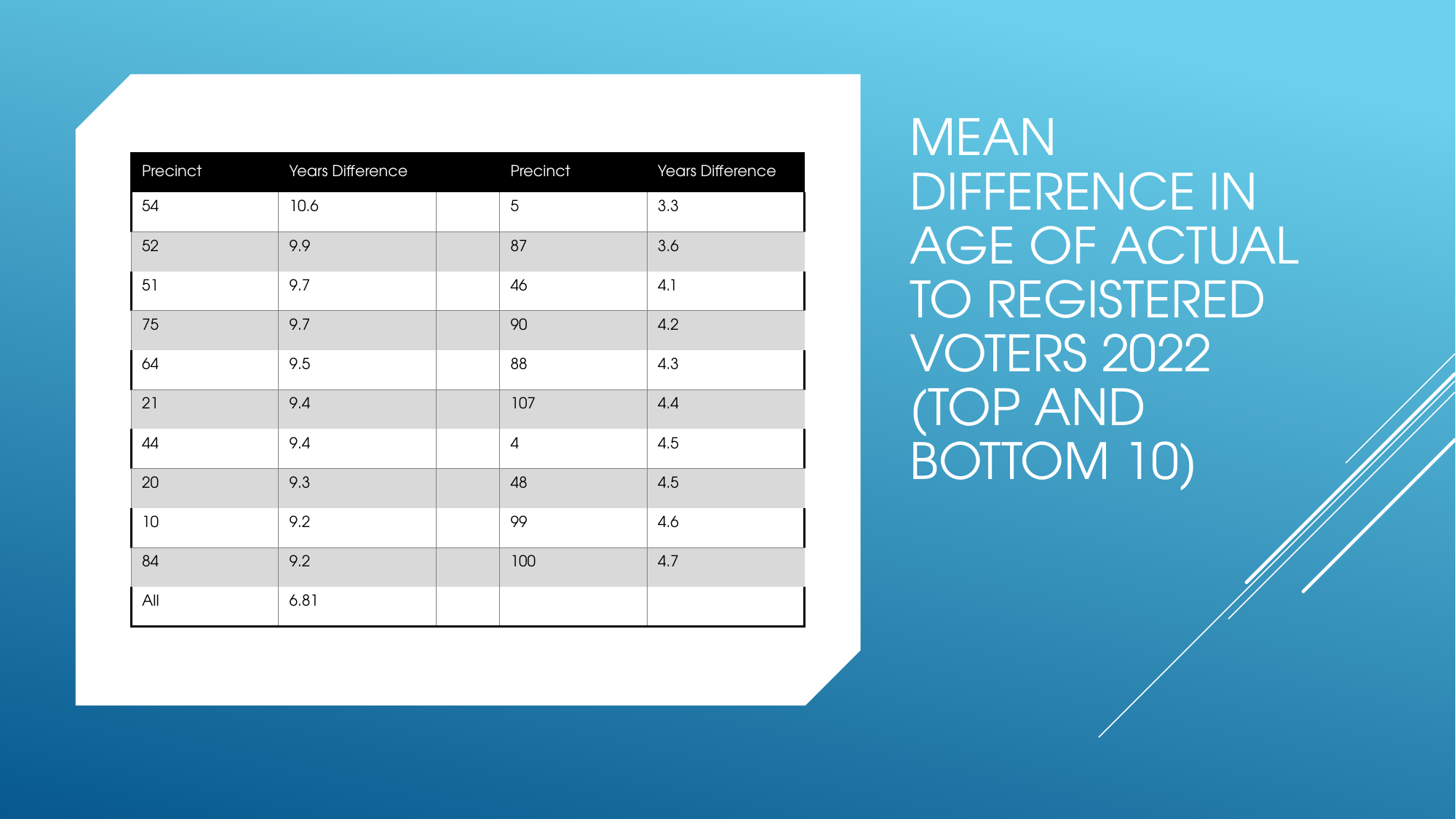

# Mean Difference in age of Actual to Registered Voters 2022 (Top and Bottom 10)
| Precinct | Years Difference |  | Precinct | Years Difference |
| --- | --- | --- | --- | --- |
| 54 | 10.6 |  | 5 | 3.3 |
| 52 | 9.9 |  | 87 | 3.6 |
| 51 | 9.7 |  | 46 | 4.1 |
| 75 | 9.7 |  | 90 | 4.2 |
| 64 | 9.5 |  | 88 | 4.3 |
| 21 | 9.4 |  | 107 | 4.4 |
| 44 | 9.4 |  | 4 | 4.5 |
| 20 | 9.3 |  | 48 | 4.5 |
| 10 | 9.2 |  | 99 | 4.6 |
| 84 | 9.2 |  | 100 | 4.7 |
| All | 6.81 |  |  |  |